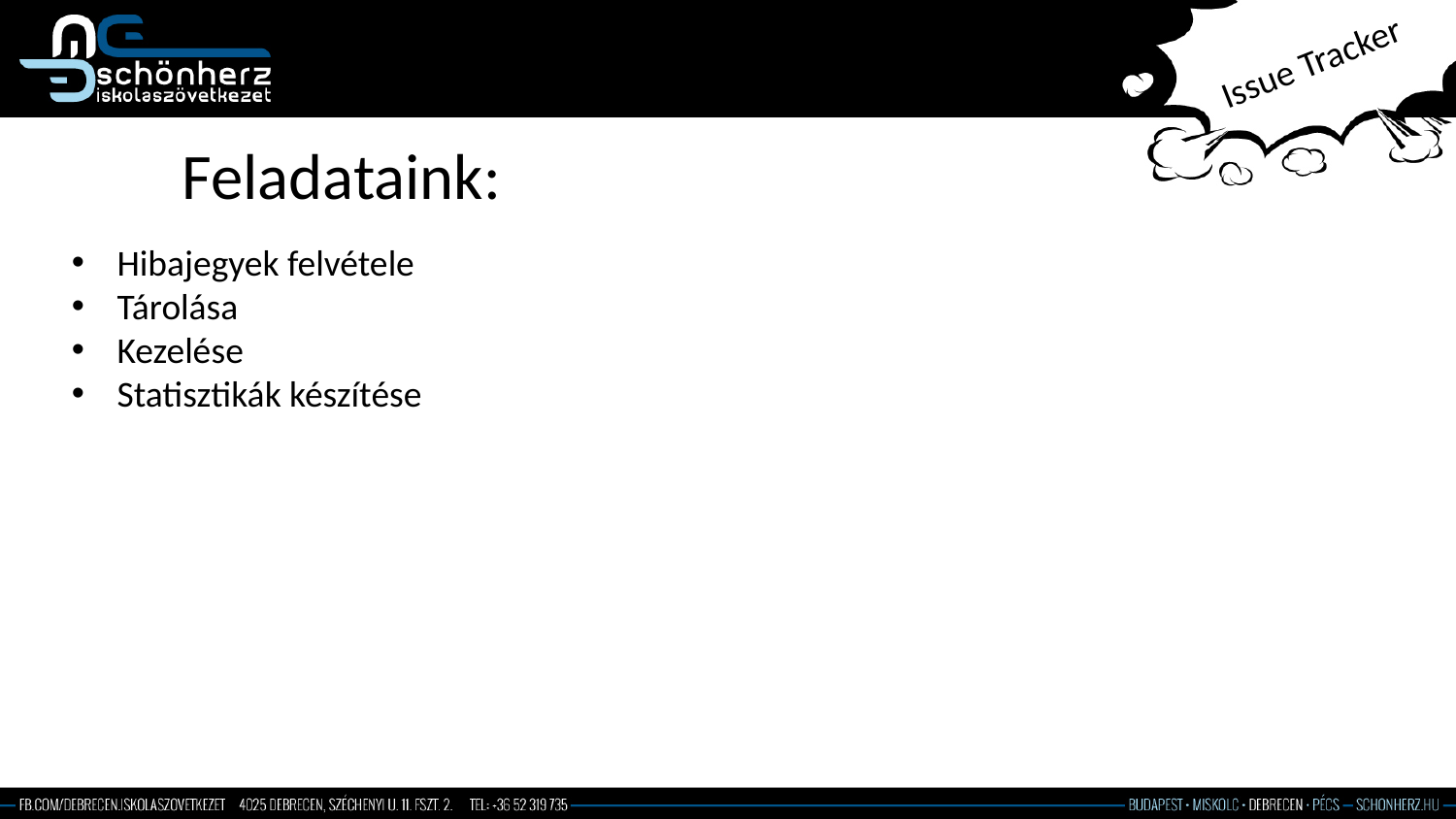

Issue Tracker
Feladataink:
Hibajegyek felvétele
Tárolása
Kezelése
Statisztikák készítése